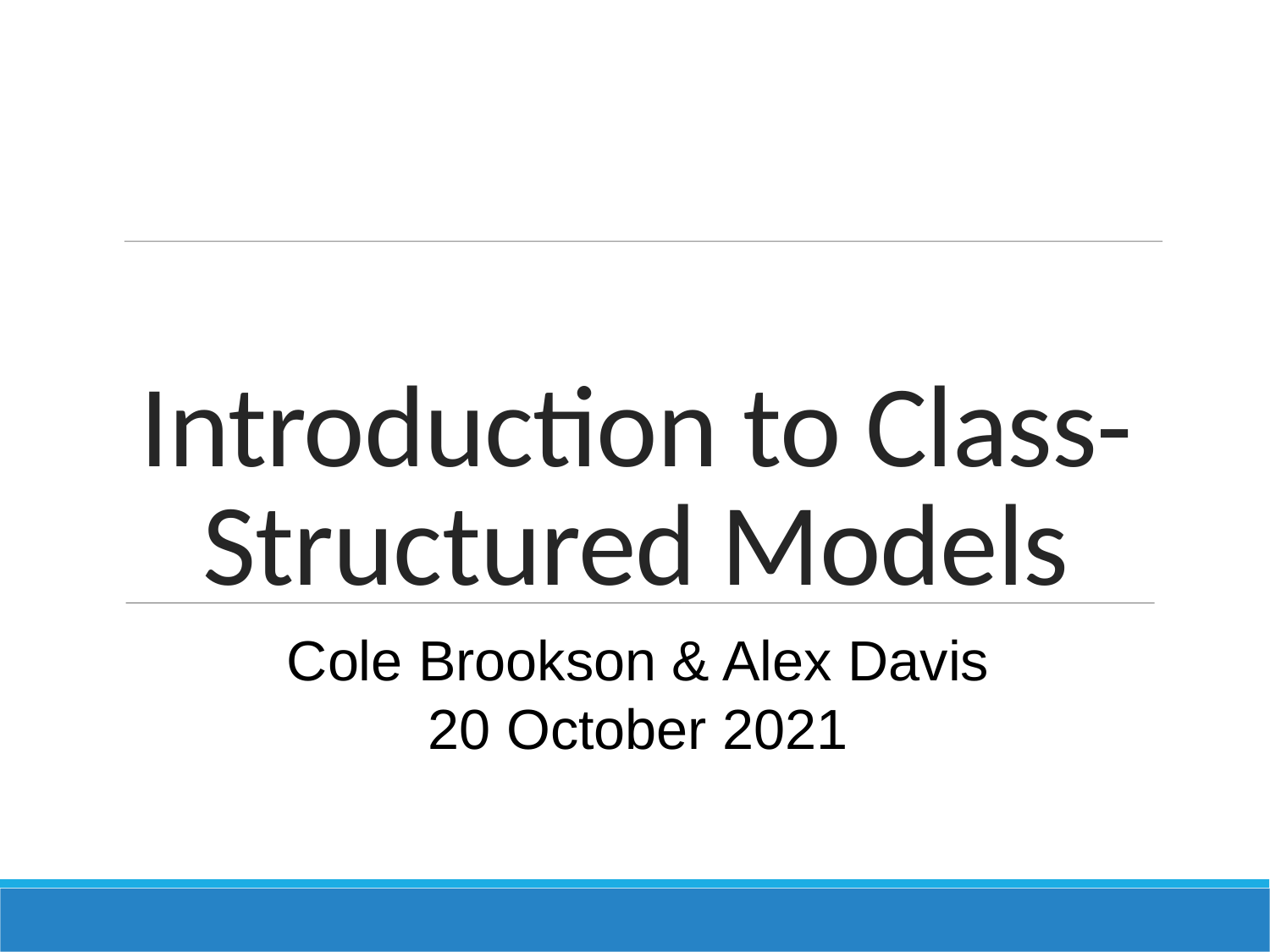

Introduction to Class-Structured Models
Cole Brookson & Alex Davis
20 October 2021